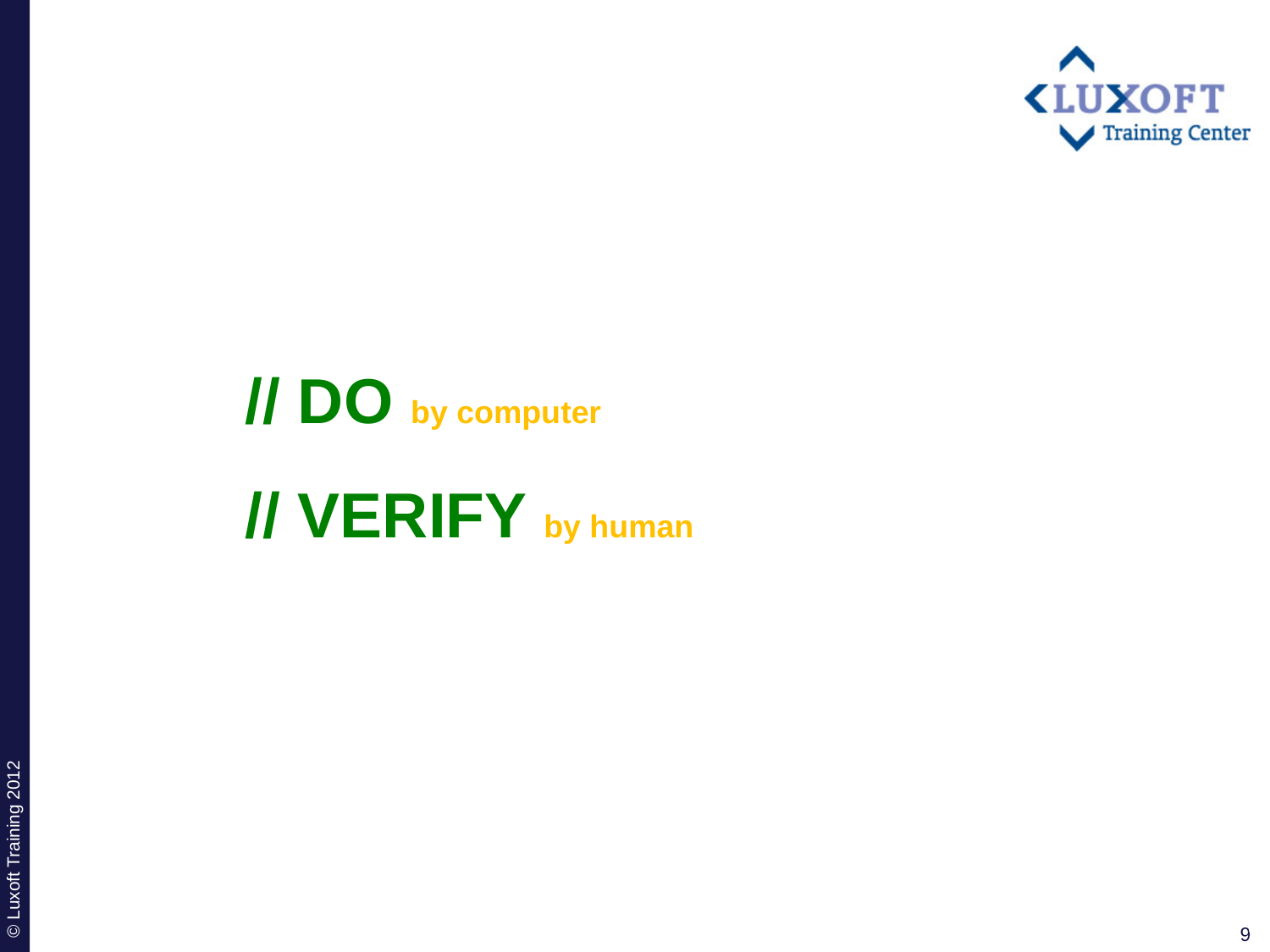

#
// DO by computer

// VERIFY by human